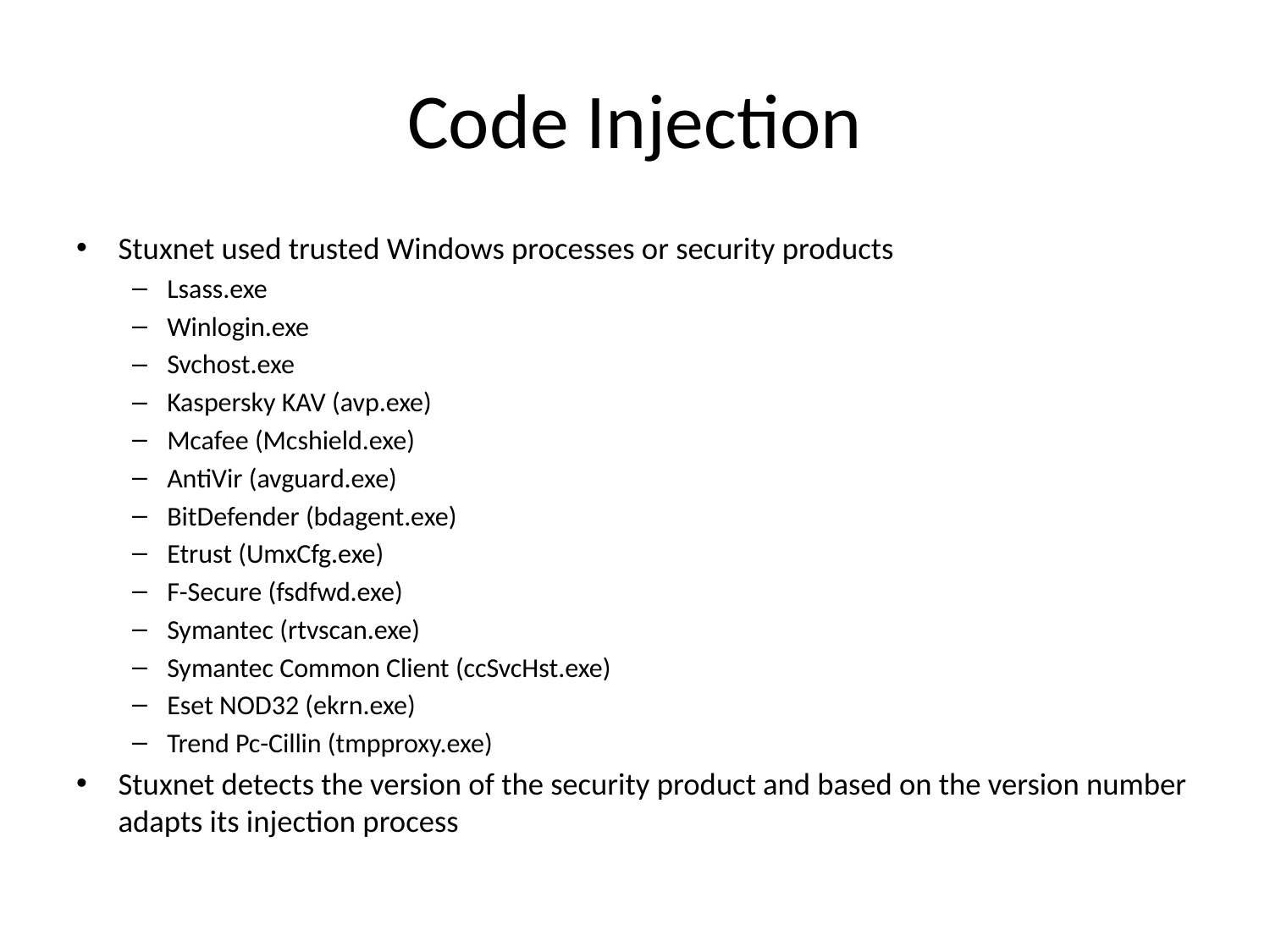

# Code Injection
Stuxnet used trusted Windows processes or security products
Lsass.exe
Winlogin.exe
Svchost.exe
Kaspersky KAV (avp.exe)
Mcafee (Mcshield.exe)
AntiVir (avguard.exe)
BitDefender (bdagent.exe)
Etrust (UmxCfg.exe)
F-Secure (fsdfwd.exe)
Symantec (rtvscan.exe)
Symantec Common Client (ccSvcHst.exe)
Eset NOD32 (ekrn.exe)
Trend Pc-Cillin (tmpproxy.exe)
Stuxnet detects the version of the security product and based on the version number adapts its injection process